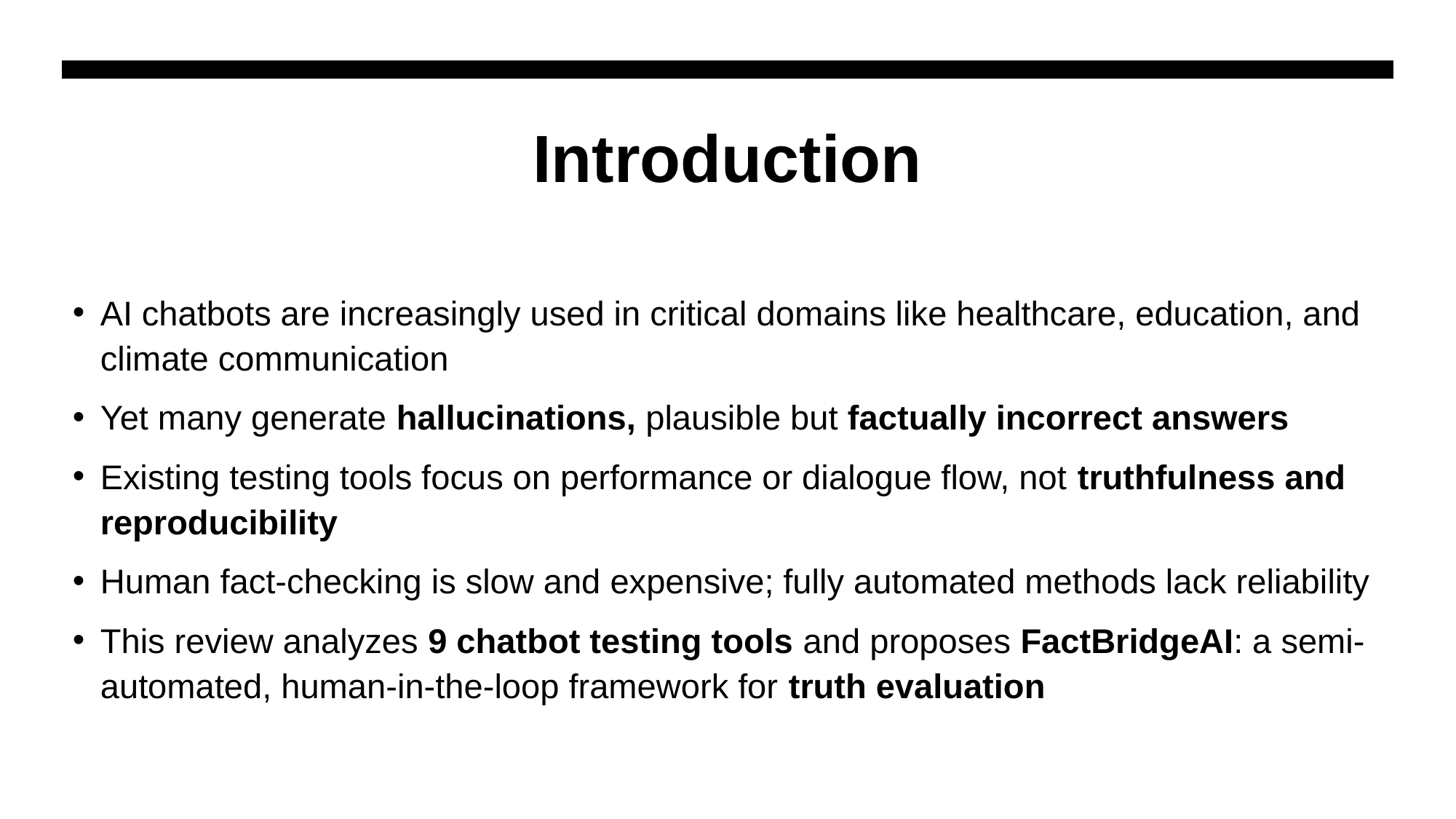

# Introduction
AI chatbots are increasingly used in critical domains like healthcare, education, and climate communication
Yet many generate hallucinations, plausible but factually incorrect answers
Existing testing tools focus on performance or dialogue flow, not truthfulness and reproducibility
Human fact-checking is slow and expensive; fully automated methods lack reliability
This review analyzes 9 chatbot testing tools and proposes FactBridgeAI: a semi-automated, human-in-the-loop framework for truth evaluation